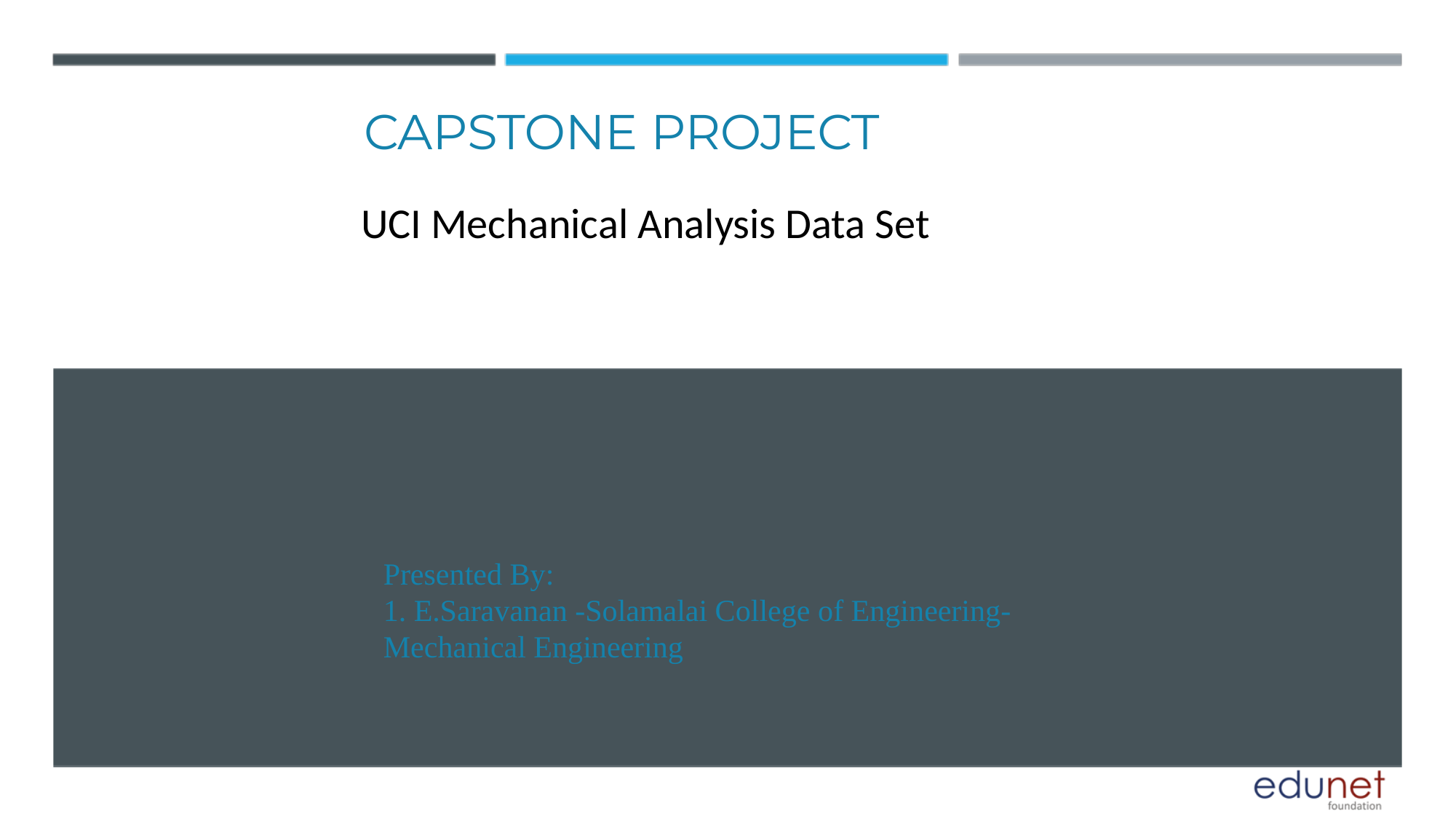

CAPSTONE PROJECT
UCI Mechanical Analysis Data Set

Presented By:
1. E.Saravanan -Solamalai College of Engineering-Mechanical Engineering